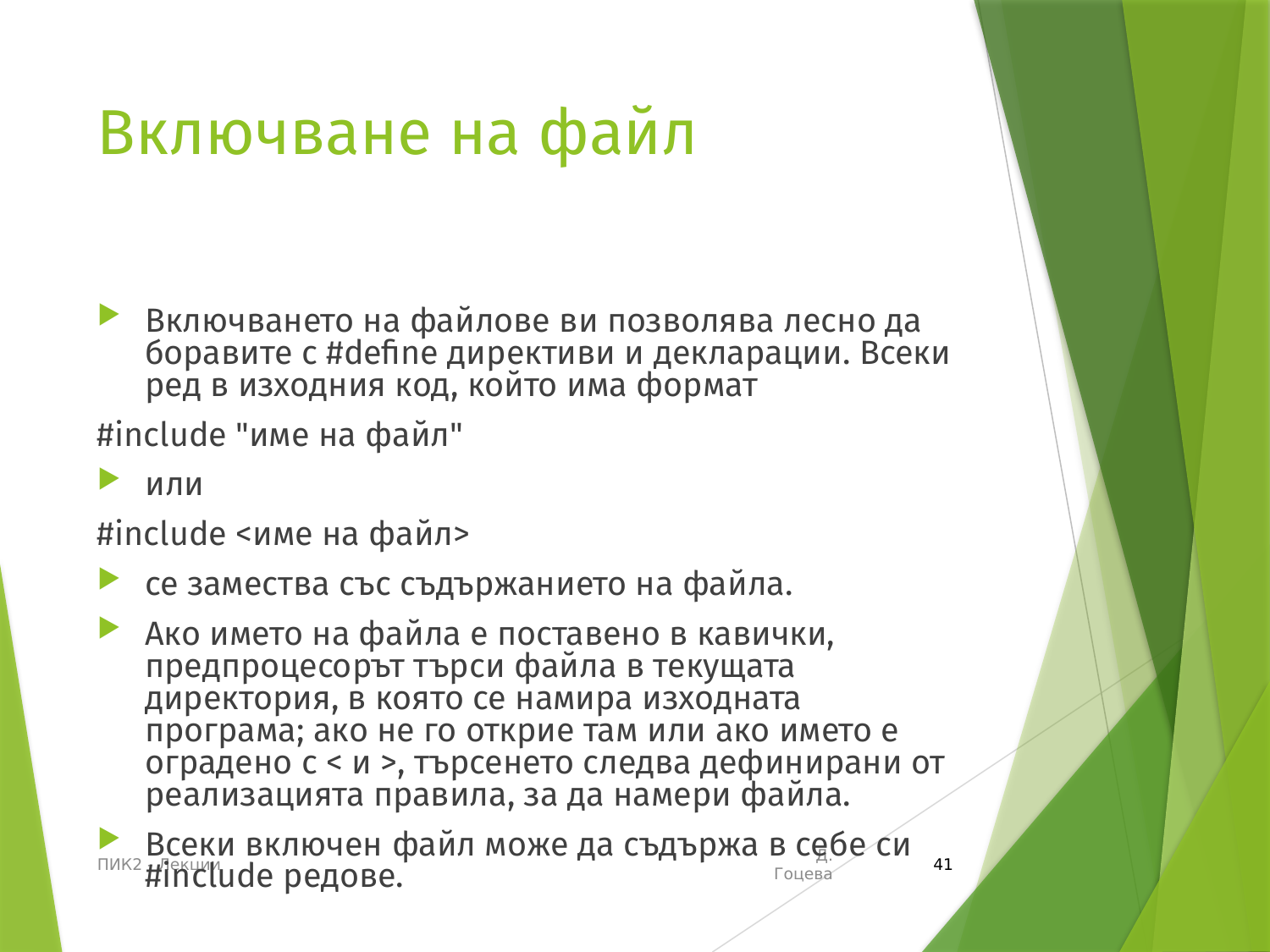

# Включване на файл
Включването на файлове ви позволява лесно да боравите с #define директиви и декларации. Всеки ред в изходния код, който има формат
#include "име на файл"
или
#include <име на файл>
се замества със съдържанието на файла.
Ако името на файла е поставено в кавички, предпроцесорът търси файла в текущата директория, в която се намира изходната програма; ако не го открие там или ако името е оградено с < и >, търсенето следва дефинирани от реализацията правила, за да намери файла.
Всеки включен файл може да съдържа в себе си #include редове.
ПИК2 - Лекции
Д. Гоцева
41